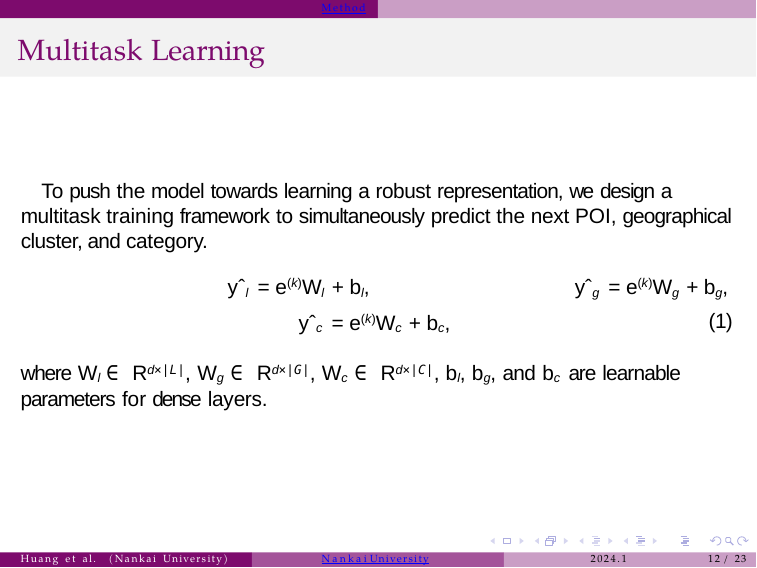

Method

# Multitask Learning
To push the model towards learning a robust representation, we design a multitask training framework to simultaneously predict the next POI, geographical cluster, and category.
yˆl = e(k)Wl + bl,	yˆg = e(k)Wg + bg,
yˆc = e(k)Wc + bc,
where Wl ∈ Rd×|L|, Wg ∈ Rd×|G|, Wc ∈ Rd×|C|, bl, bg, and bc are learnable parameters for dense layers.
(1)
Huang et al. (Nankai University)
Nankai University
2024.1
12 / 23